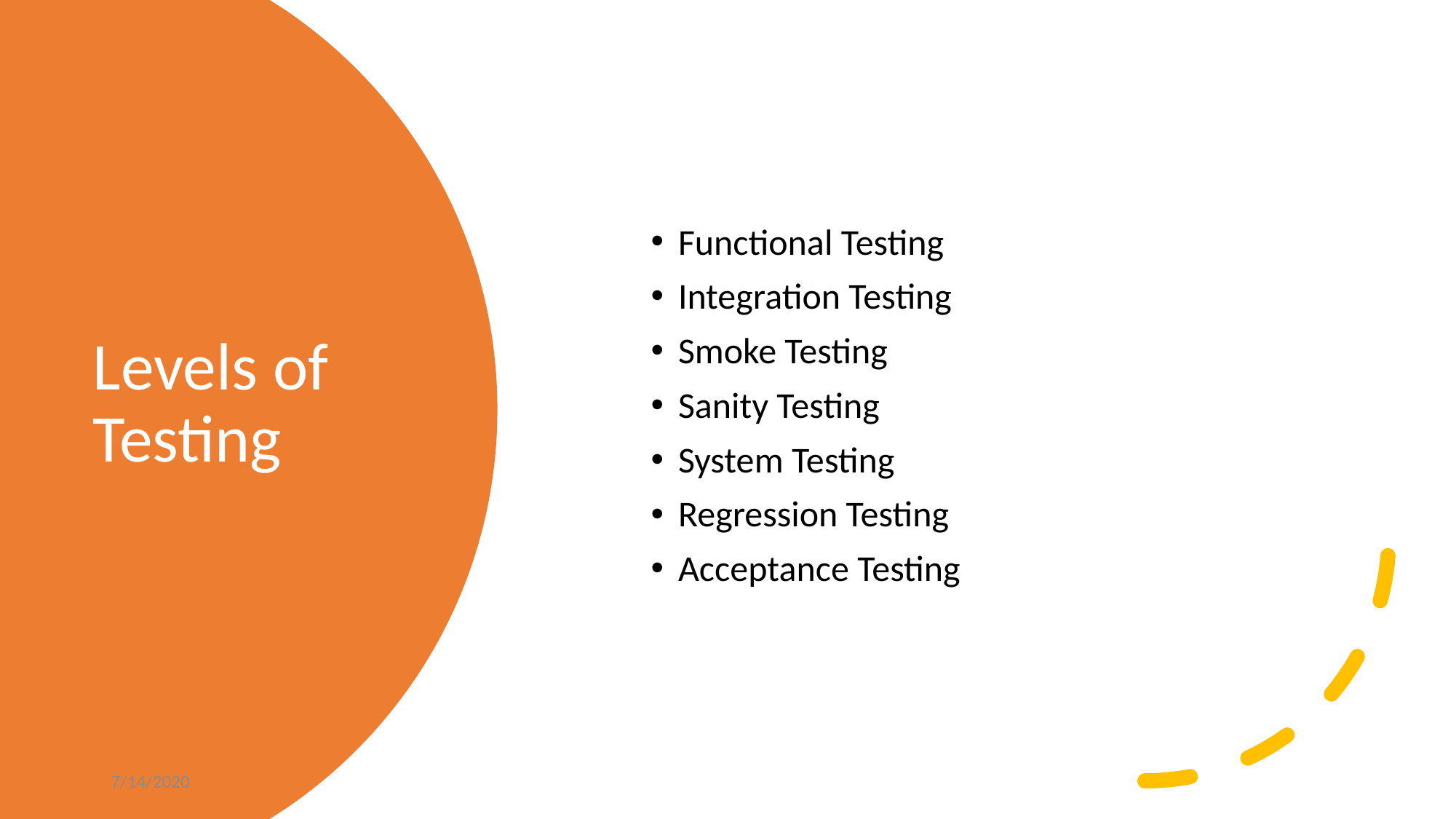

Functional Testing
Integration Testing
Smoke Testing
Sanity Testing
System Testing
Regression Testing
Acceptance Testing

# Levels of Testing

7/14/2020
Functional Testing
1